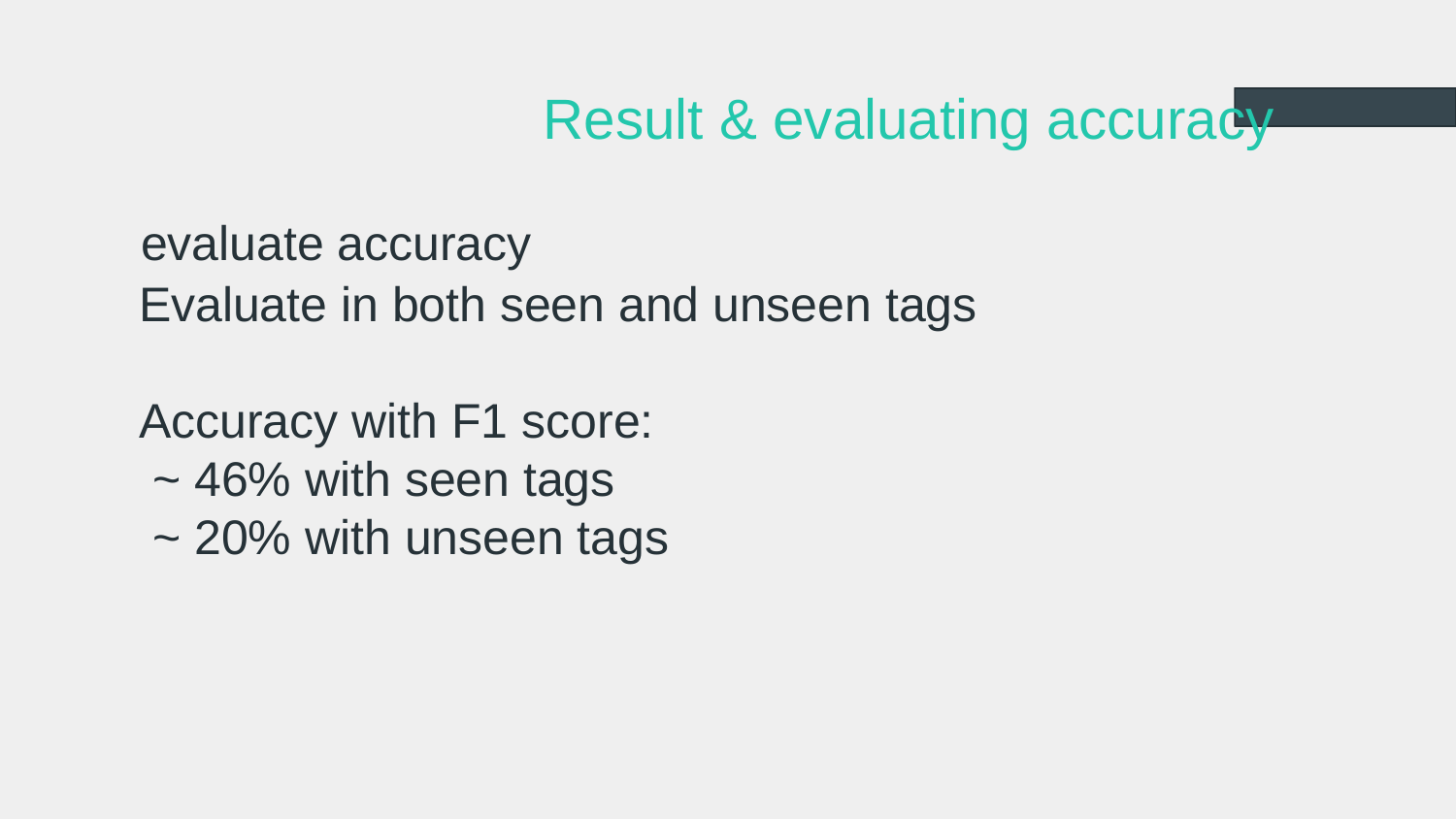

# Result & evaluating accuracy
 evaluate accuracy
Evaluate in both seen and unseen tags

Accuracy with F1 score:
 ~ 46% with seen tags
 ~ 20% with unseen tags